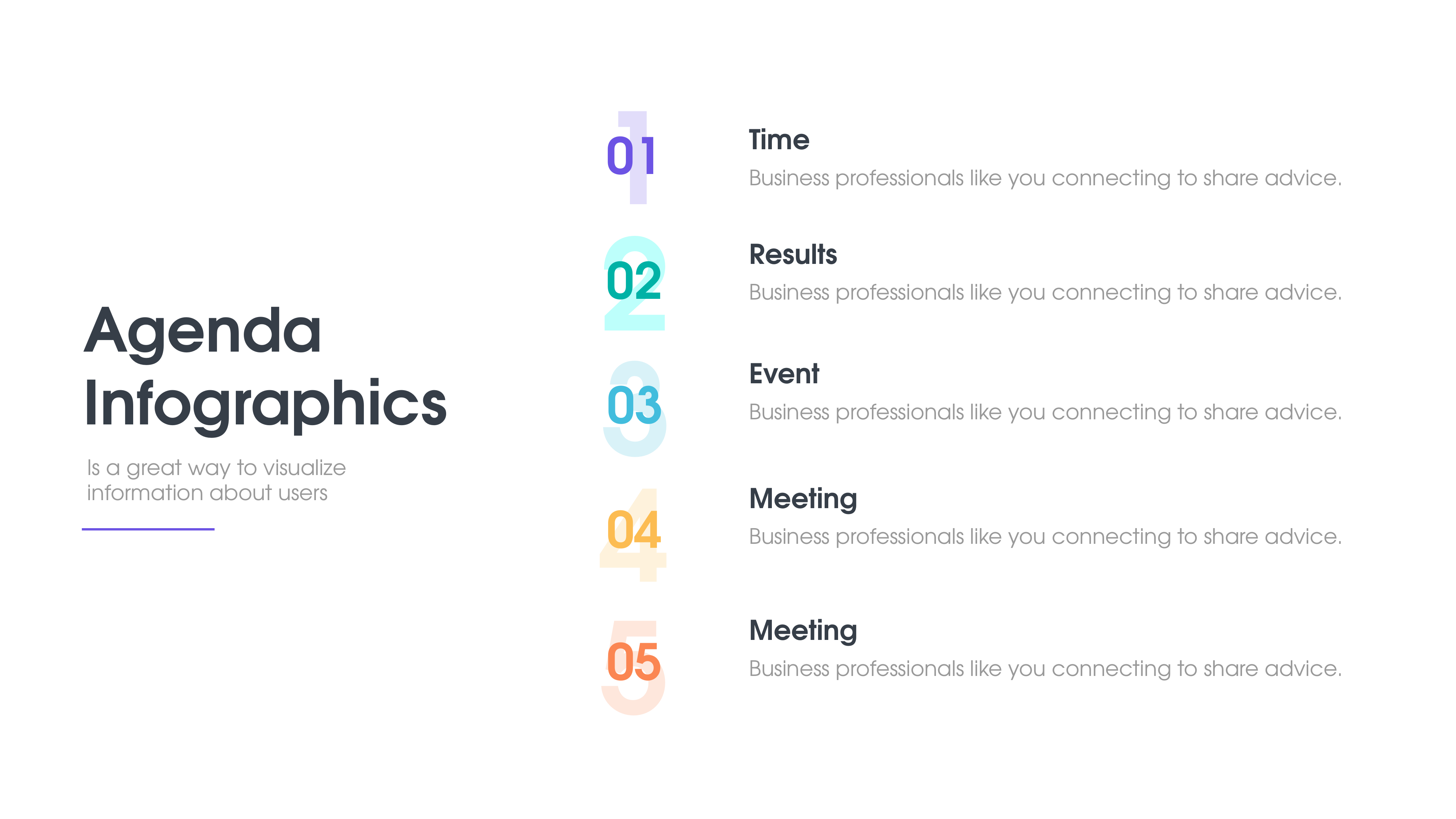

1
Time
01
Business professionals like you connecting to share advice.
2
Results
02
Business professionals like you connecting to share advice.
3
Event
03
Business professionals like you connecting to share advice.
4
Meeting
04
Business professionals like you connecting to share advice.
5
Meeting
05
Business professionals like you connecting to share advice.
Agenda
Infographics

Is a great way to visualize information about users